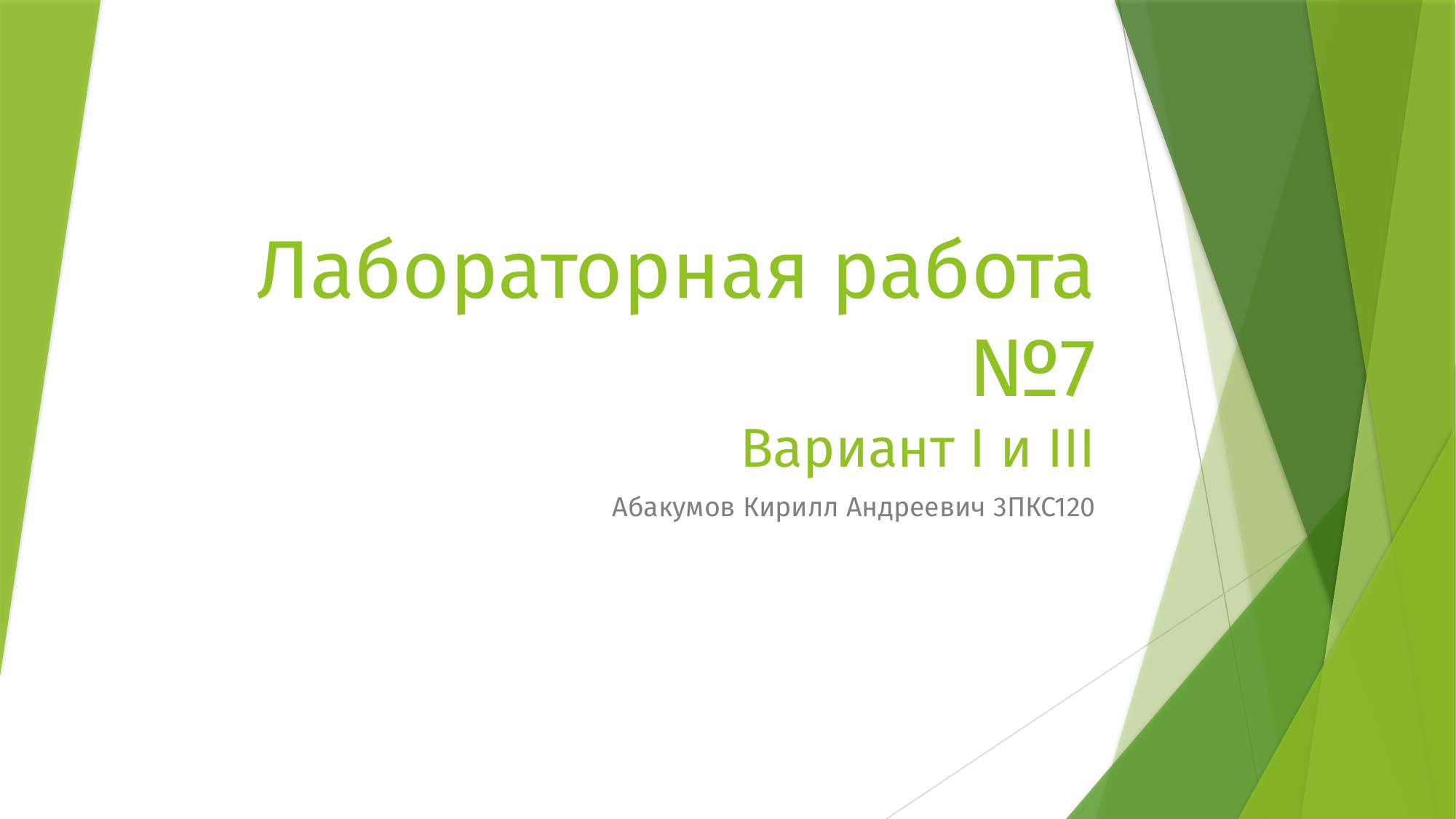

# Лабораторная работа №7 Вариант I и III
Абакумов Кирилл Андреевич 3ПКС120